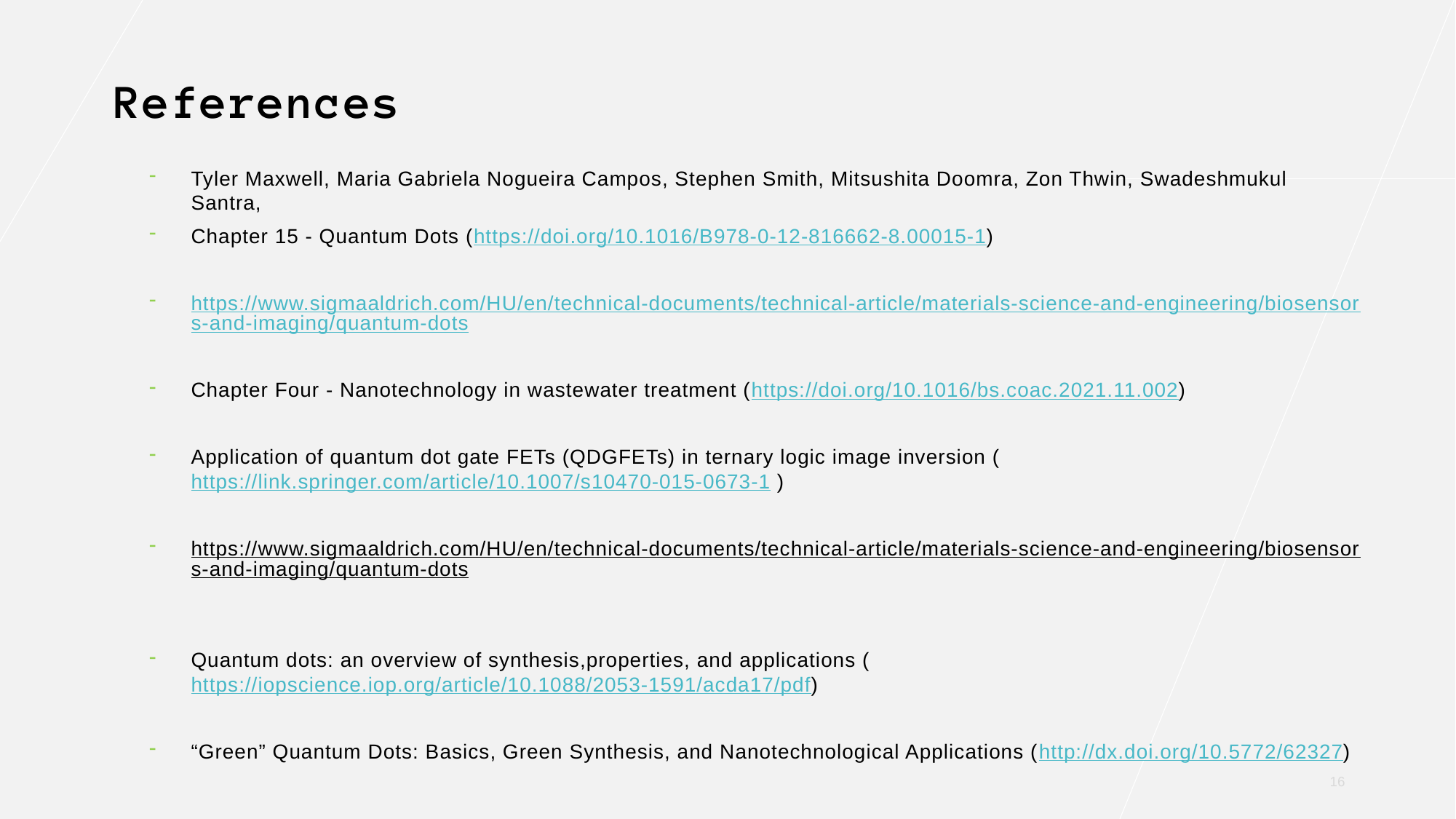

# References
Tyler Maxwell, Maria Gabriela Nogueira Campos, Stephen Smith, Mitsushita Doomra, Zon Thwin, Swadeshmukul Santra,
Chapter 15 - Quantum Dots (https://doi.org/10.1016/B978-0-12-816662-8.00015-1)

https://www.sigmaaldrich.com/HU/en/technical-documents/technical-article/materials-science-and-engineering/biosensors-and-imaging/quantum-dots

Chapter Four - Nanotechnology in wastewater treatment (https://doi.org/10.1016/bs.coac.2021.11.002)

Application of quantum dot gate FETs (QDGFETs) in ternary logic image inversion (https://link.springer.com/article/10.1007/s10470-015-0673-1 )

https://www.sigmaaldrich.com/HU/en/technical-documents/technical-article/materials-science-and-engineering/biosensors-and-imaging/quantum-dots

Quantum dots: an overview of synthesis,properties, and applications (https://iopscience.iop.org/article/10.1088/2053-1591/acda17/pdf)

“Green” Quantum Dots: Basics, Green Synthesis, and Nanotechnological Applications (http://dx.doi.org/10.5772/62327)
16